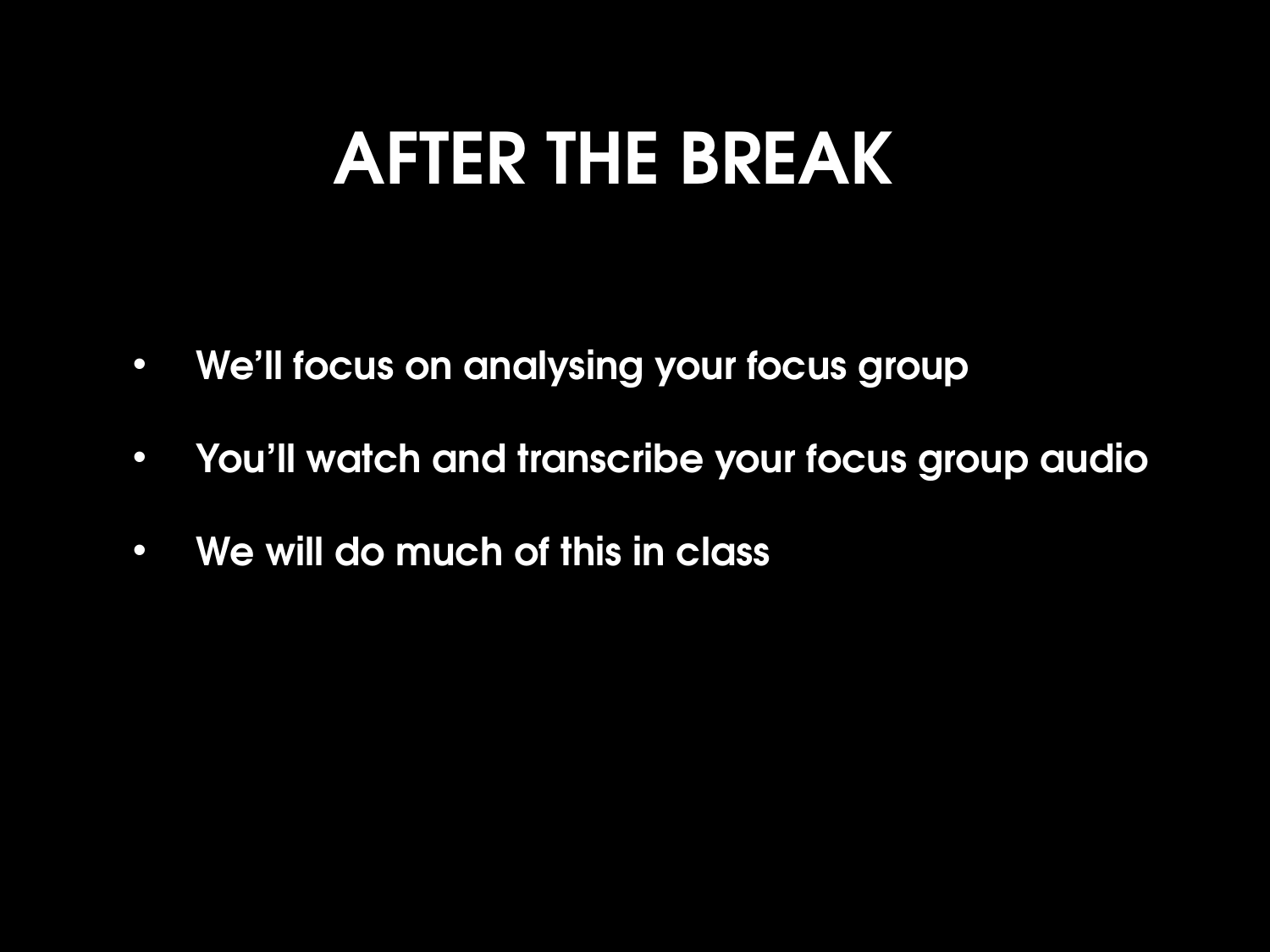

# After the break
We’ll focus on analysing your focus group

You’ll watch and transcribe your focus group audio

We will do much of this in class